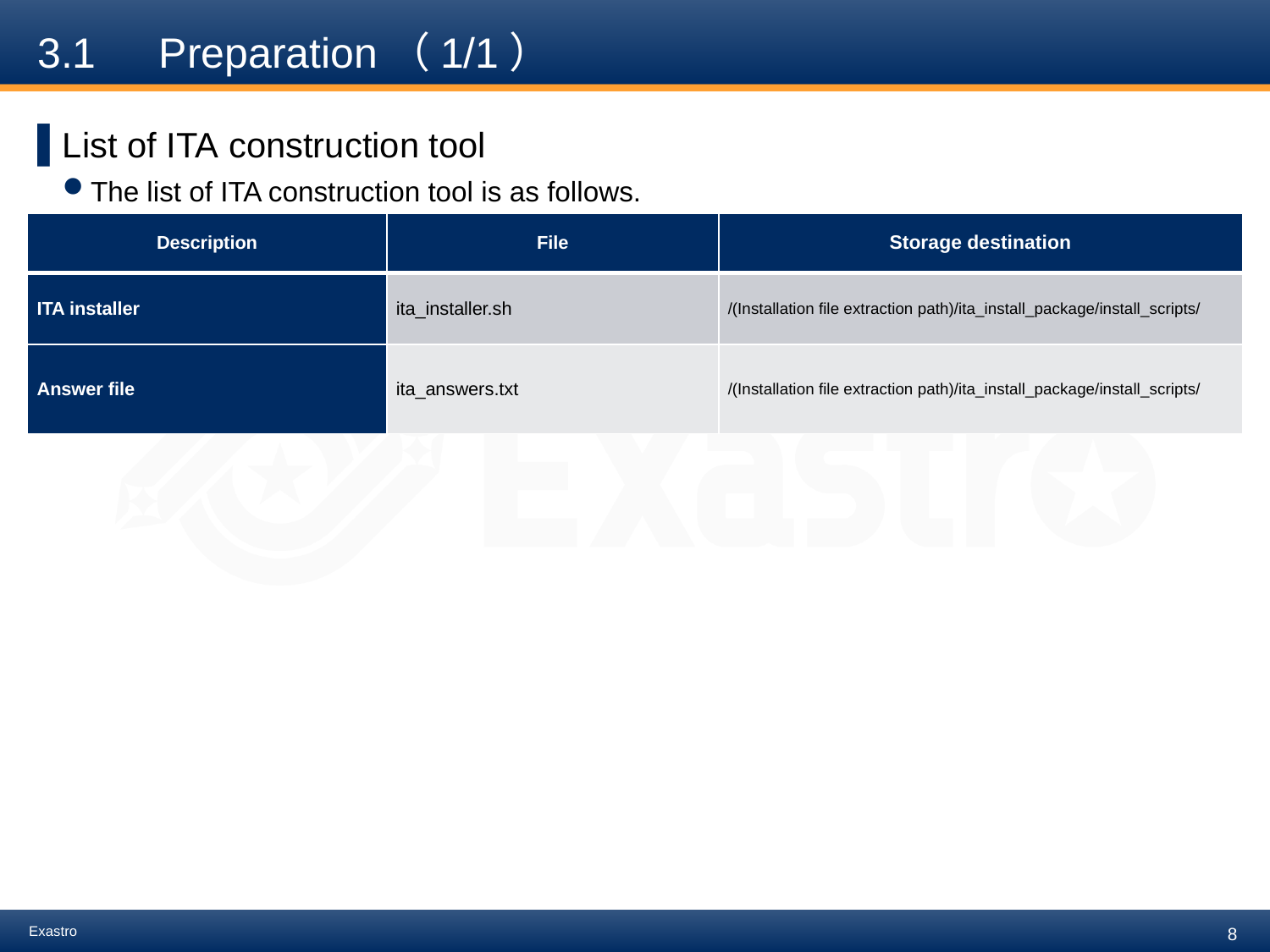

# 3.1　Preparation（1/1）
List of ITA construction tool
The list of ITA construction tool is as follows.
| Description | File | Storage destination |
| --- | --- | --- |
| ITA installer | ita\_installer.sh | /(Installation file extraction path)/ita\_install\_package/install\_scripts/ |
| Answer file | ita\_answers.txt | /(Installation file extraction path)/ita\_install\_package/install\_scripts/ |